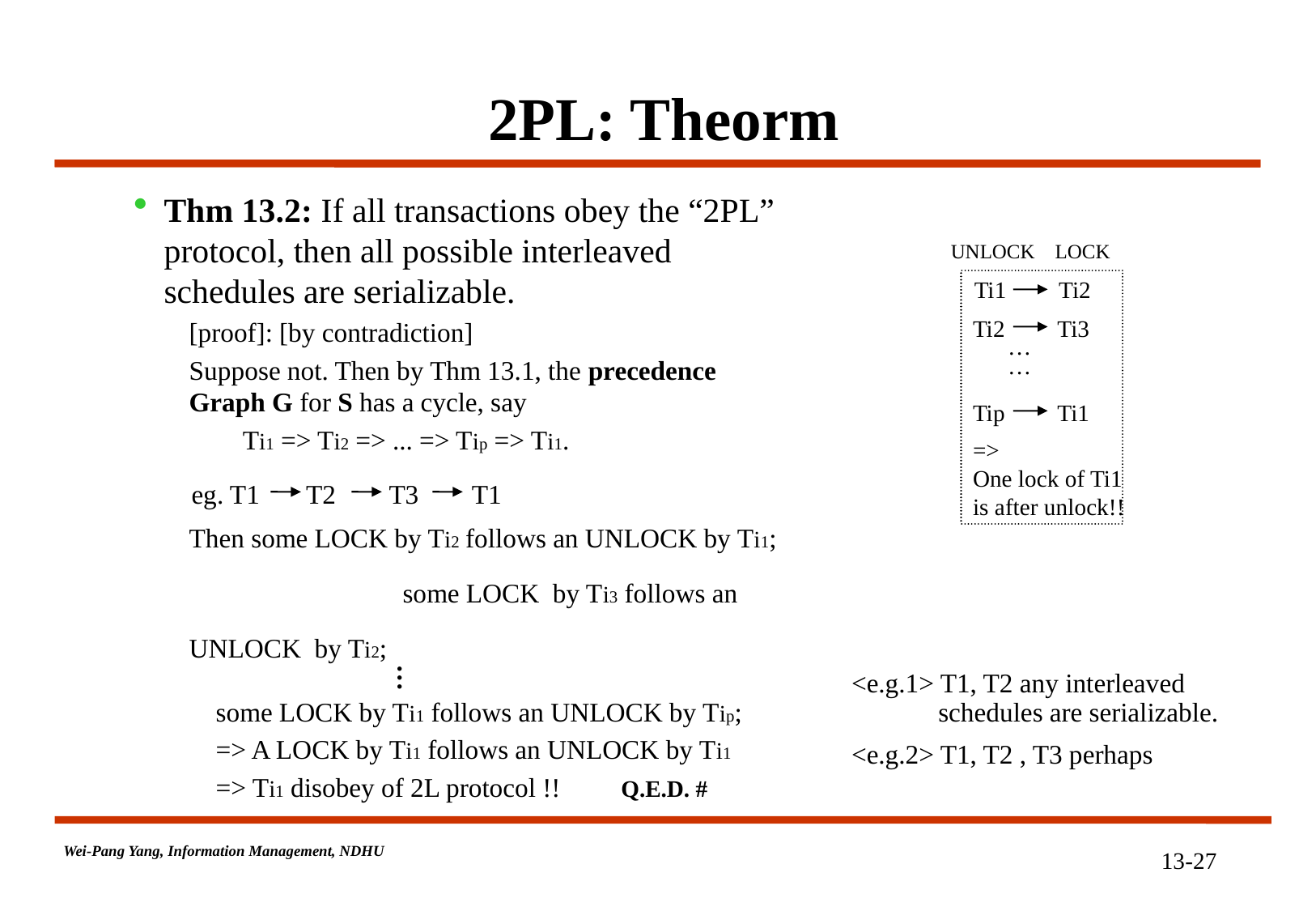

# 2PL: Theorm
Thm 13.2: If all transactions obey the “2PL” protocol, then all possible interleaved schedules are serializable.
[proof]: [by contradiction]
Suppose not. Then by Thm 13.1, the precedence Graph G for S has a cycle, say
        Ti1 => Ti2 => ... => Tip => Ti1.

Then some LOCK by Ti2 follows an UNLOCK by Ti1;                                    some LOCK  by Ti3 follows an UNLOCK  by Ti2;
                               .
                               .
                               .
    some LOCK by Ti1 follows an UNLOCK by Tip;
    => A LOCK by Ti1 follows an UNLOCK by Ti1
    => Ti1 disobey of 2L protocol !!         Q.E.D. #
UNLOCK    LOCK
    Ti1         Ti2

Ti2         Ti3

…
…
Tip         Ti1

=>
One lock of Ti1 is after unlock!!

eg. T1       T2        T3        T1

<e.g.1> T1, T2 any interleaved
             schedules are serializable.
<e.g.2> T1, T2 , T3 perhaps